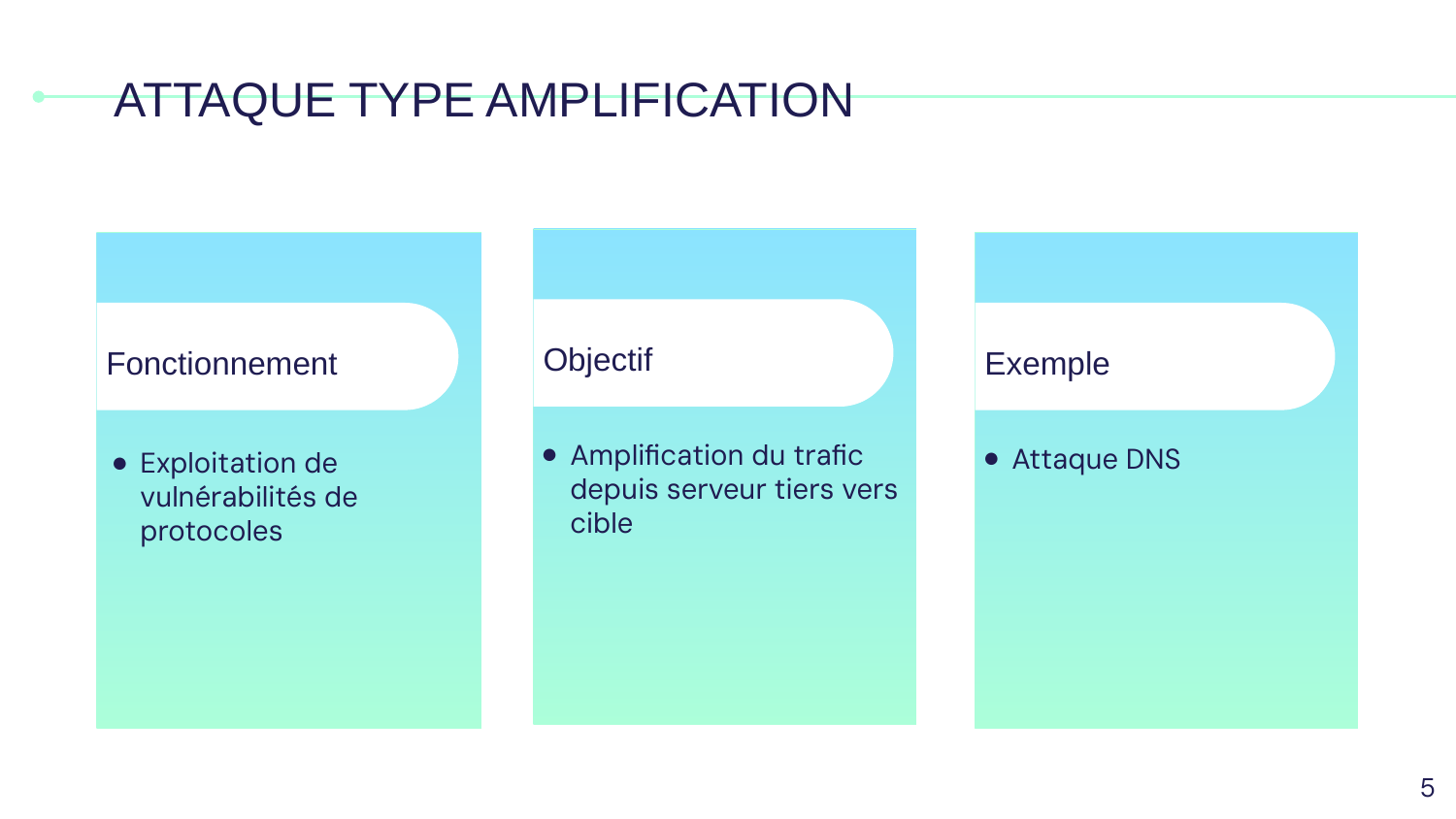

# ATTAQUE TYPE AMPLIFICATION

Objectif
Amplification du trafic depuis serveur tiers vers cible

Fonctionnement
Exploitation de vulnérabilités de protocoles

Exemple
Attaque DNS
5